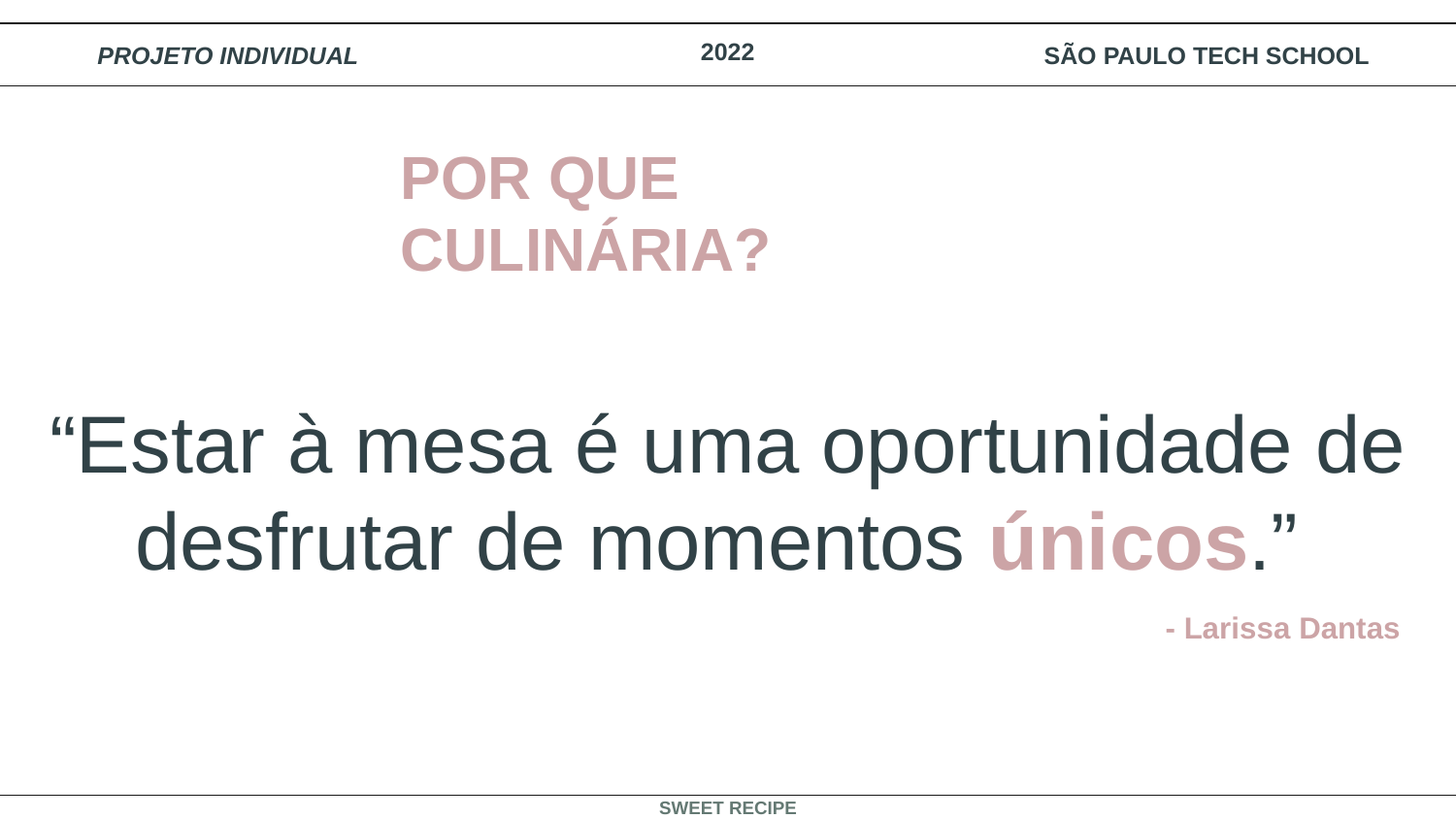

2022
PROJETO INDIVIDUAL
SÃO PAULO TECH SCHOOL
# POR QUE CULINÁRIA?
“Estar à mesa é uma oportunidade de desfrutar de momentos únicos.”
- Larissa Dantas
SWEET RECIPE